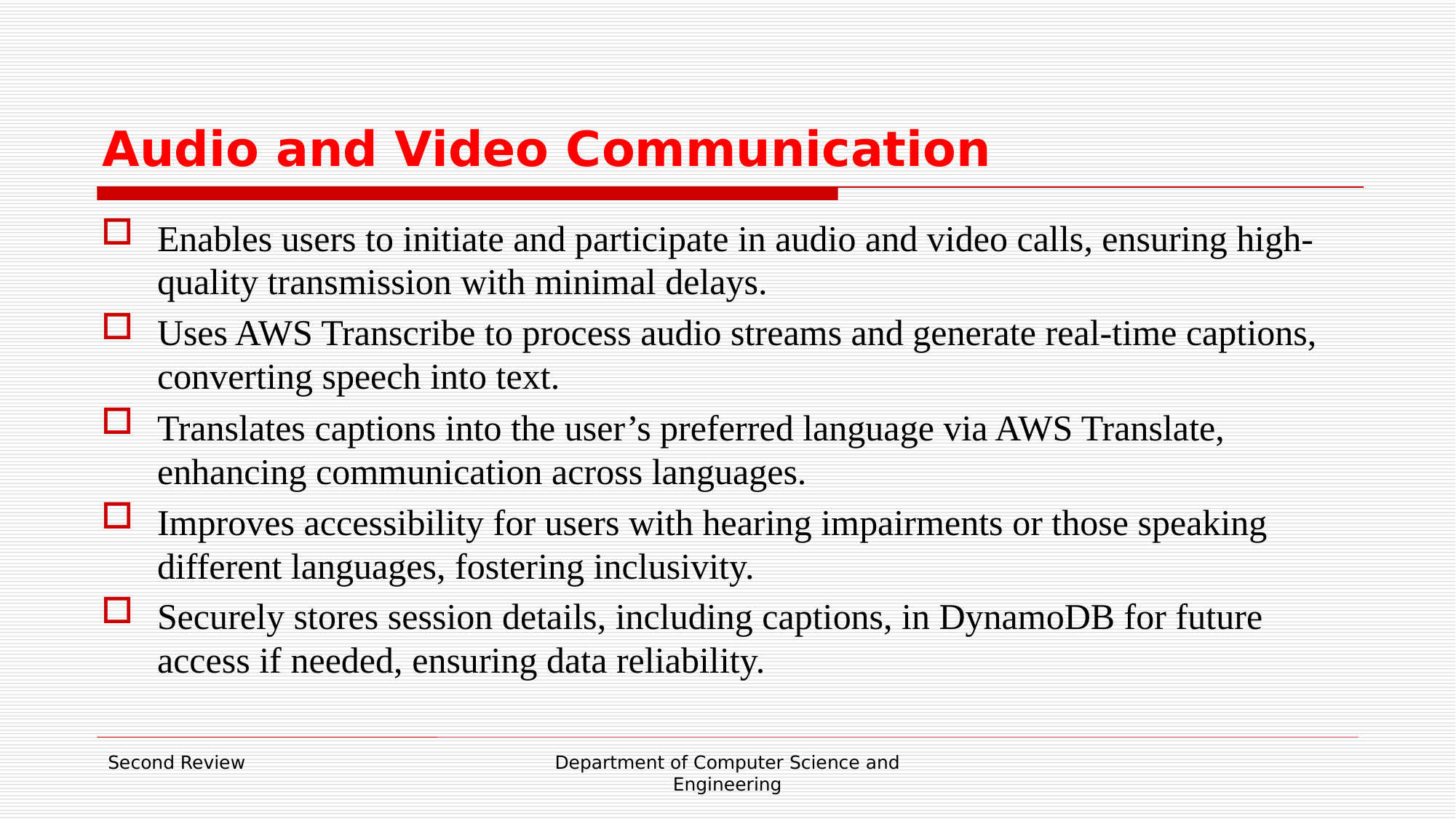

# Audio and Video Communication
Enables users to initiate and participate in audio and video calls, ensuring high-quality transmission with minimal delays.
Uses AWS Transcribe to process audio streams and generate real-time captions, converting speech into text.
Translates captions into the user’s preferred language via AWS Translate, enhancing communication across languages.
Improves accessibility for users with hearing impairments or those speaking different languages, fostering inclusivity.
Securely stores session details, including captions, in DynamoDB for future access if needed, ensuring data reliability.

Second Review
Department of Computer Science and Engineering
9